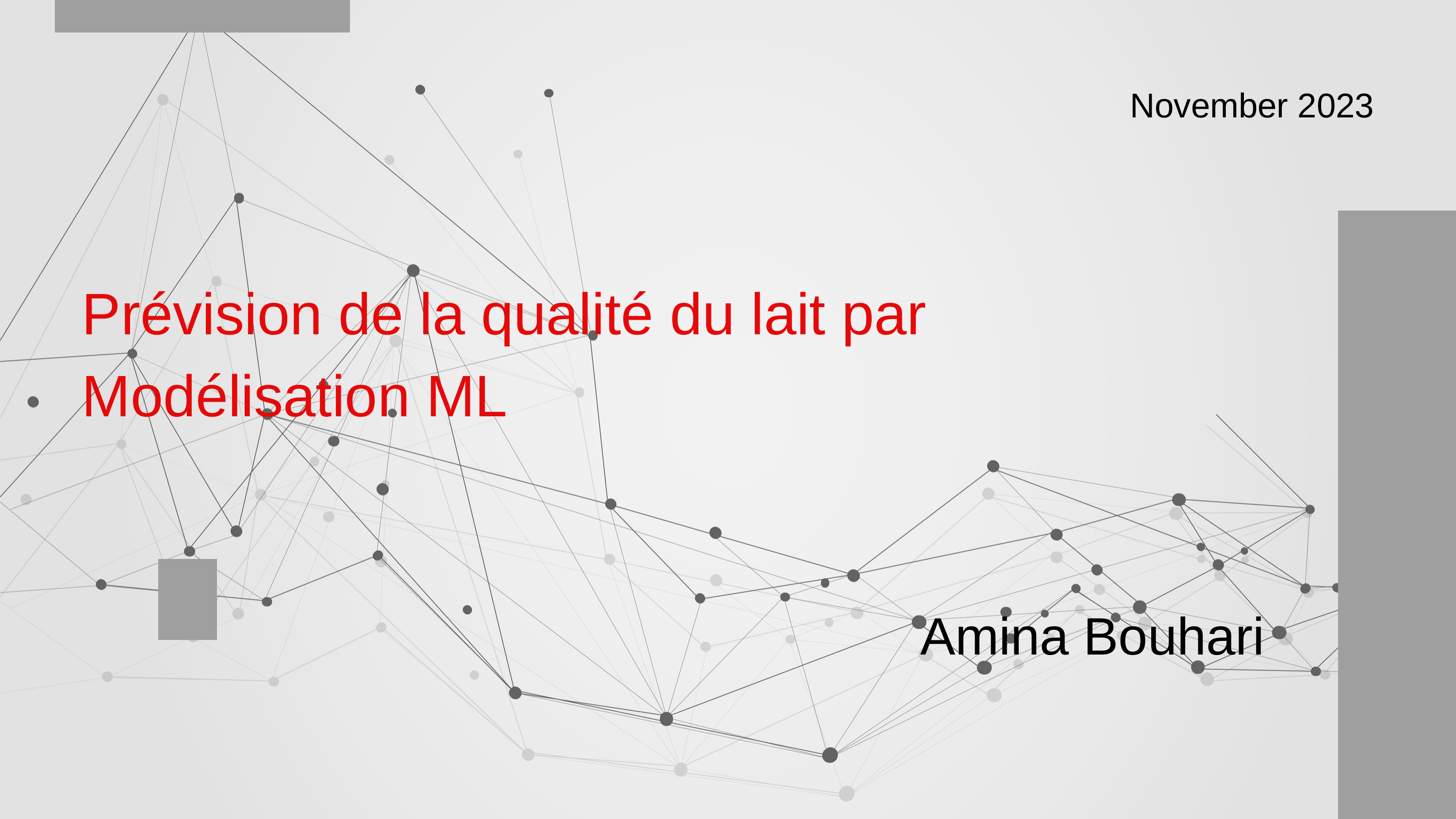

November 2023

Prévision de la qualité du lait par
Modélisation ML

Amina Bouhari